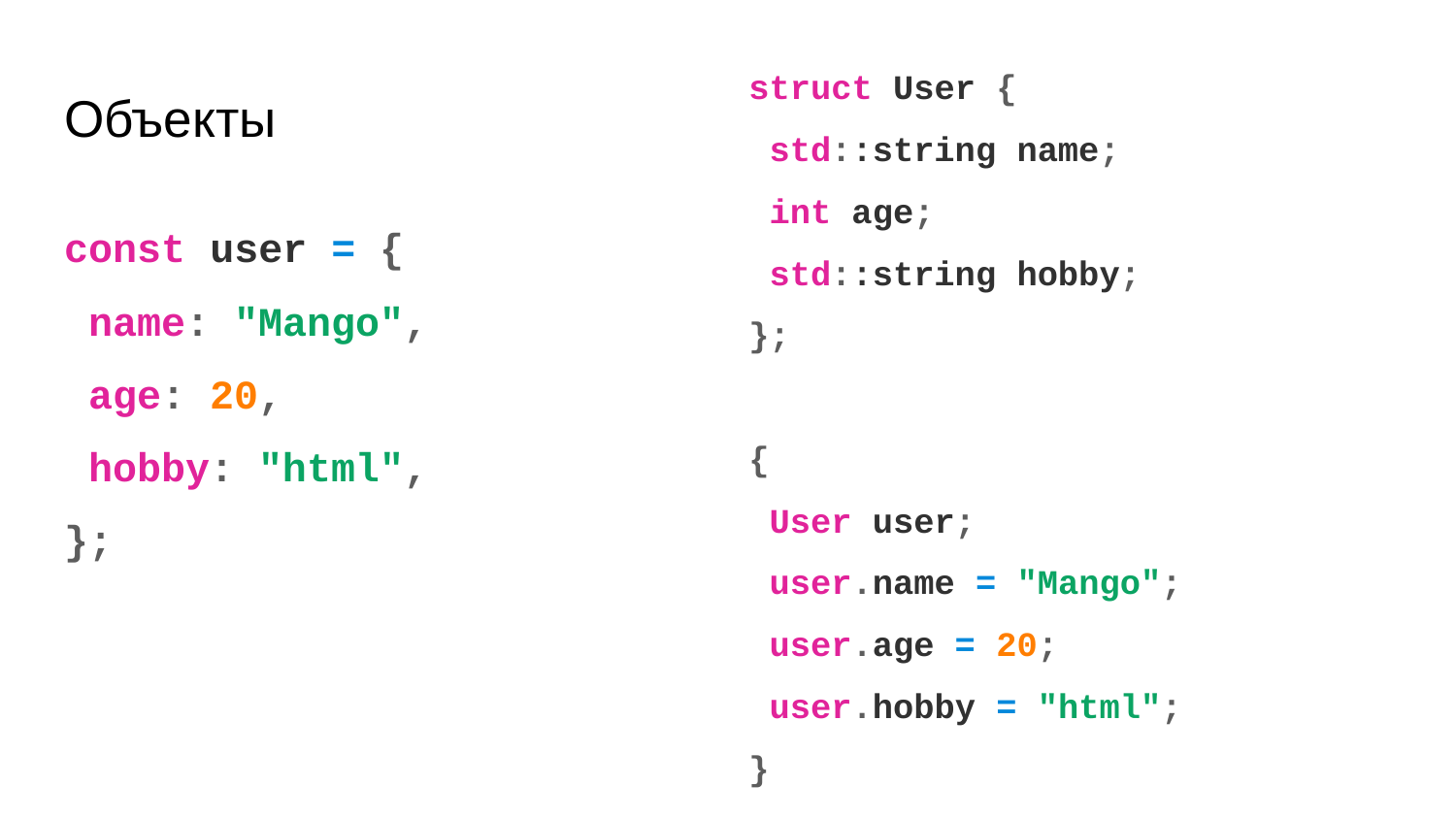

struct User {
 std::string name;
 int age;
 std::string hobby;
};

{
 User user;
 user.name = "Mango";
 user.age = 20;
 user.hobby = "html";
}
# Объекты
const user = {
 name: "Mango",
 age: 20,
 hobby: "html",
};